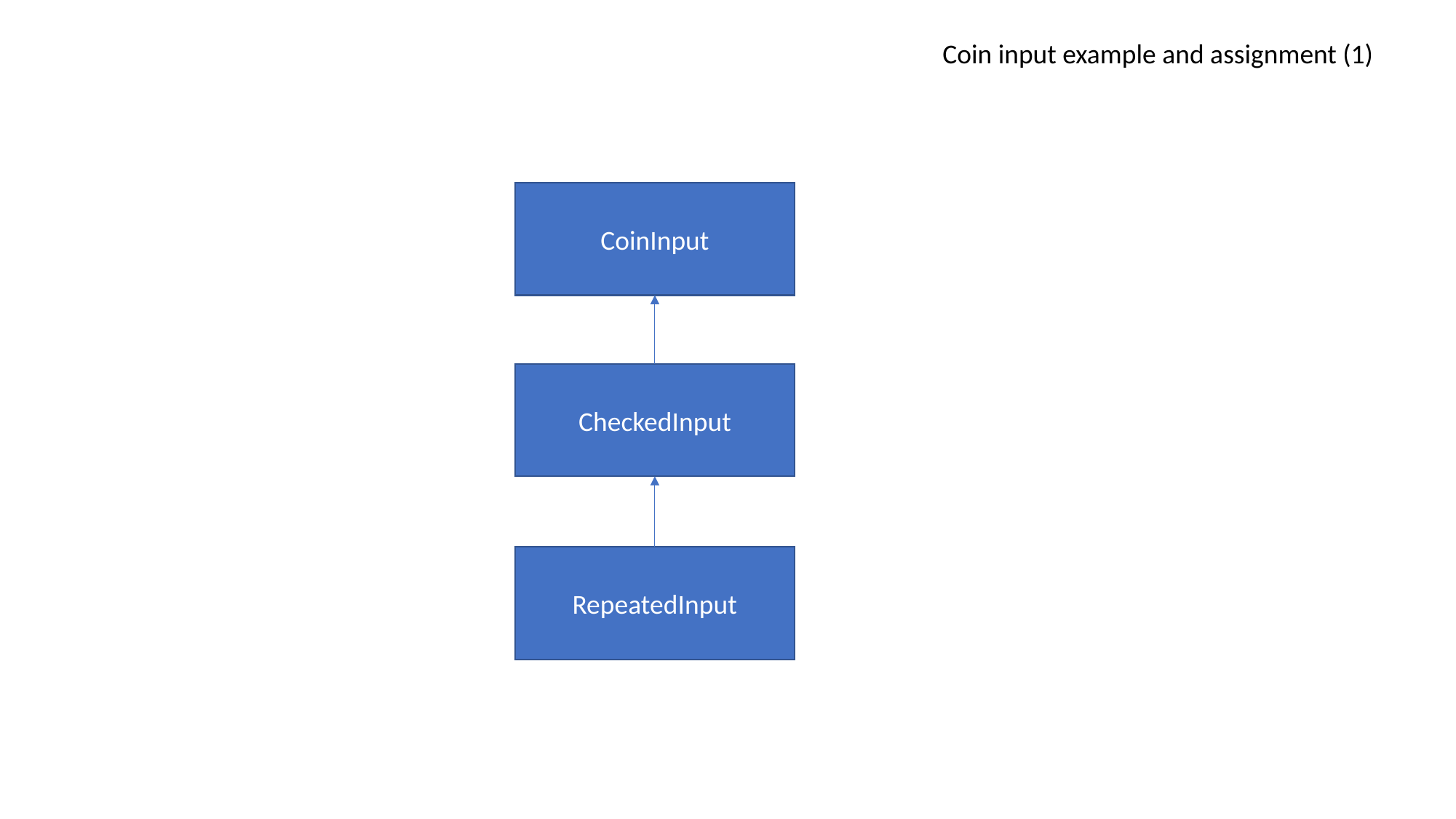

Coin input example and assignment (1)
CoinInput
CheckedInput
RepeatedInput